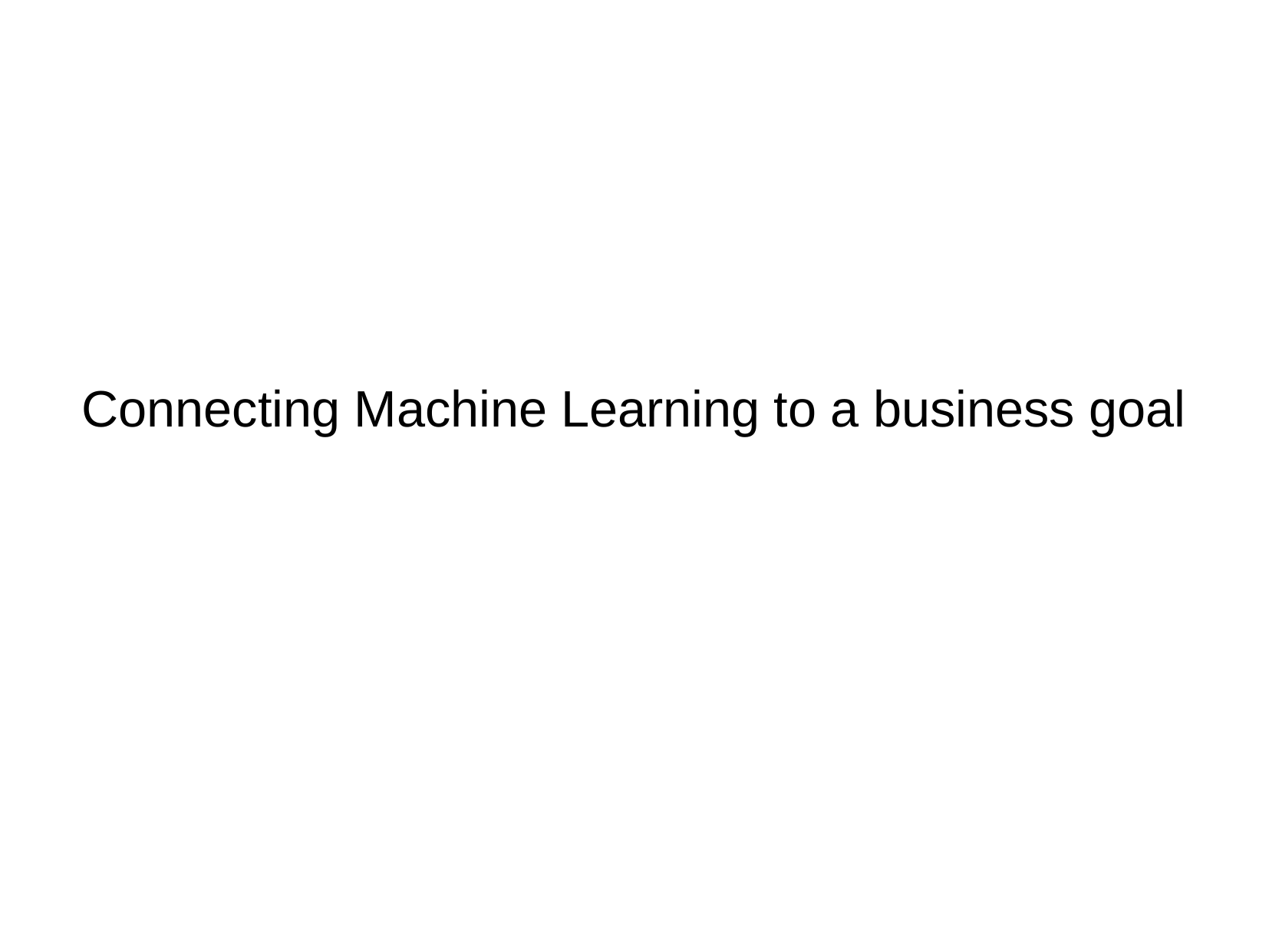

Connecting Machine Learning to a business goal